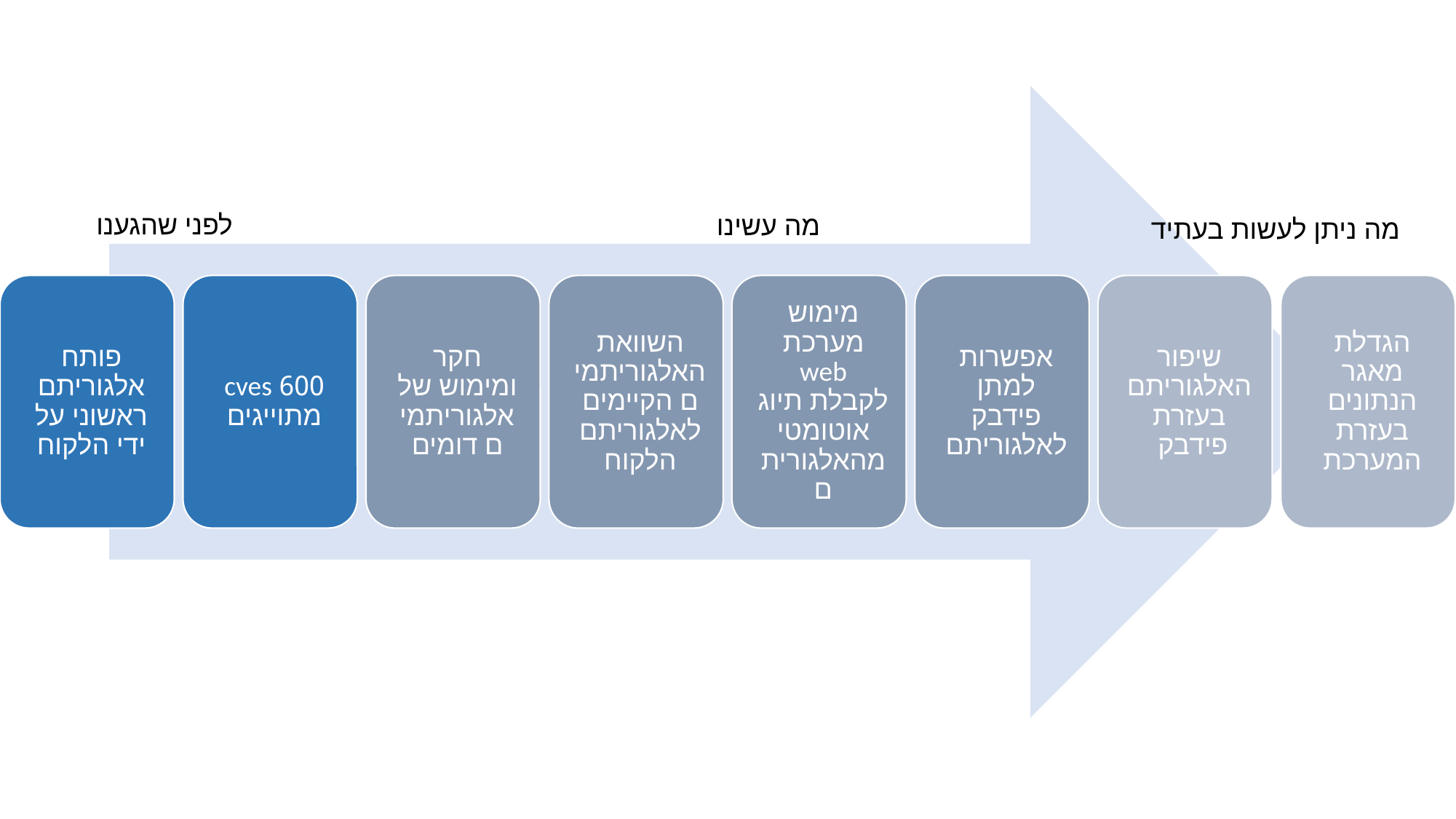

פותח אלגוריתם ראשוני על ידי הלקוח
600 cves מתוייגים
חקר ומימוש של אלגוריתמים דומים
השוואת האלגוריתמים הקיימים לאלגוריתם הלקוח
מימוש מערכת web לקבלת תיוג אוטומטי מהאלגוריתם
אפשרות למתן פידבק לאלגוריתם
שיפור האלגוריתם בעזרת פידבק
הגדלת מאגר הנתונים בעזרת המערכת
לפני שהגענו
מה עשינו
מה ניתן לעשות בעתיד